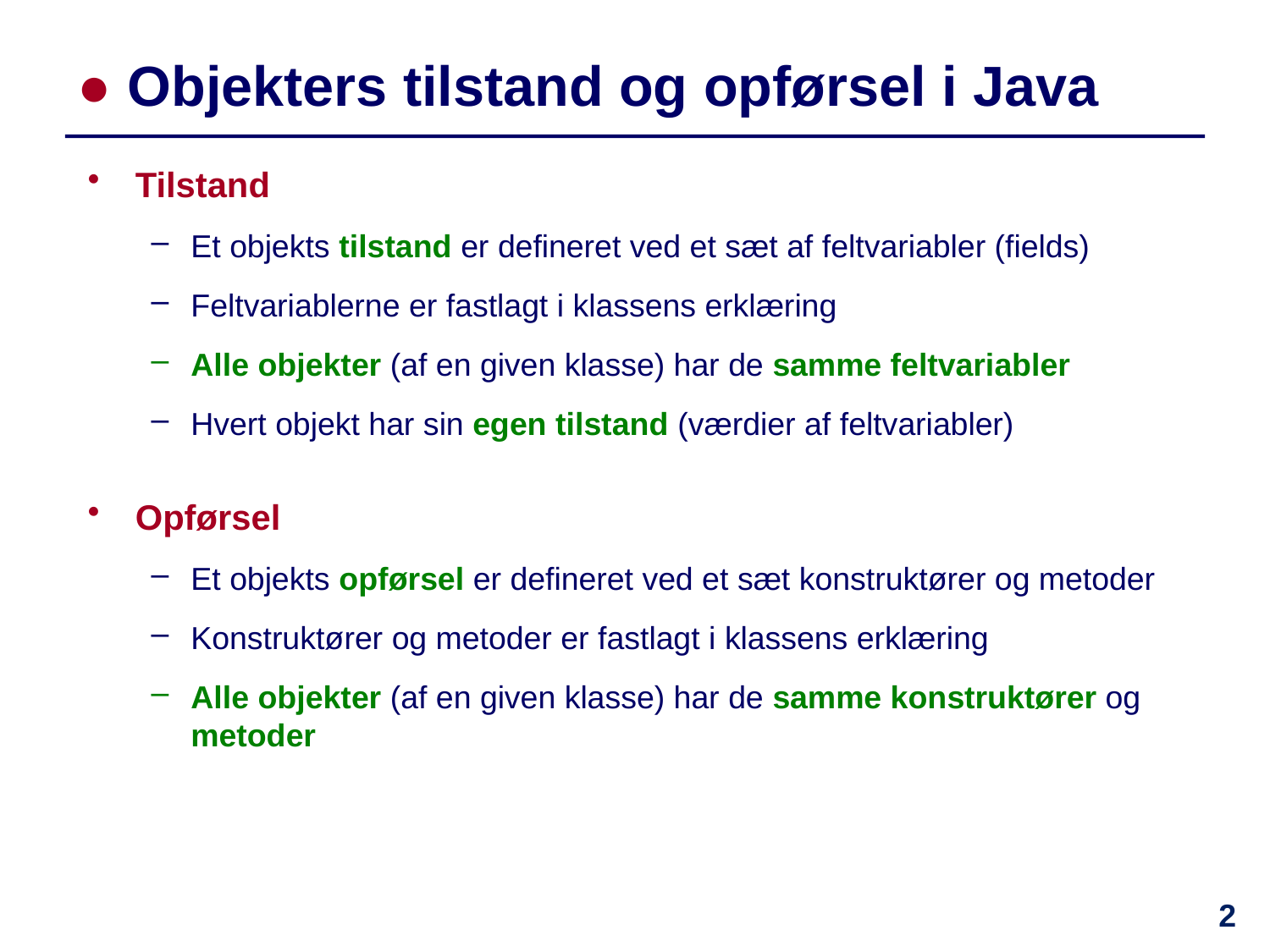

# ● Objekters tilstand og opførsel i Java
Tilstand
Et objekts tilstand er defineret ved et sæt af feltvariabler (fields)
Feltvariablerne er fastlagt i klassens erklæring
Alle objekter (af en given klasse) har de samme feltvariabler
Hvert objekt har sin egen tilstand (værdier af feltvariabler)

Opførsel
Et objekts opførsel er defineret ved et sæt konstruktører og metoder
Konstruktører og metoder er fastlagt i klassens erklæring
Alle objekter (af en given klasse) har de samme konstruktører og metoder
2